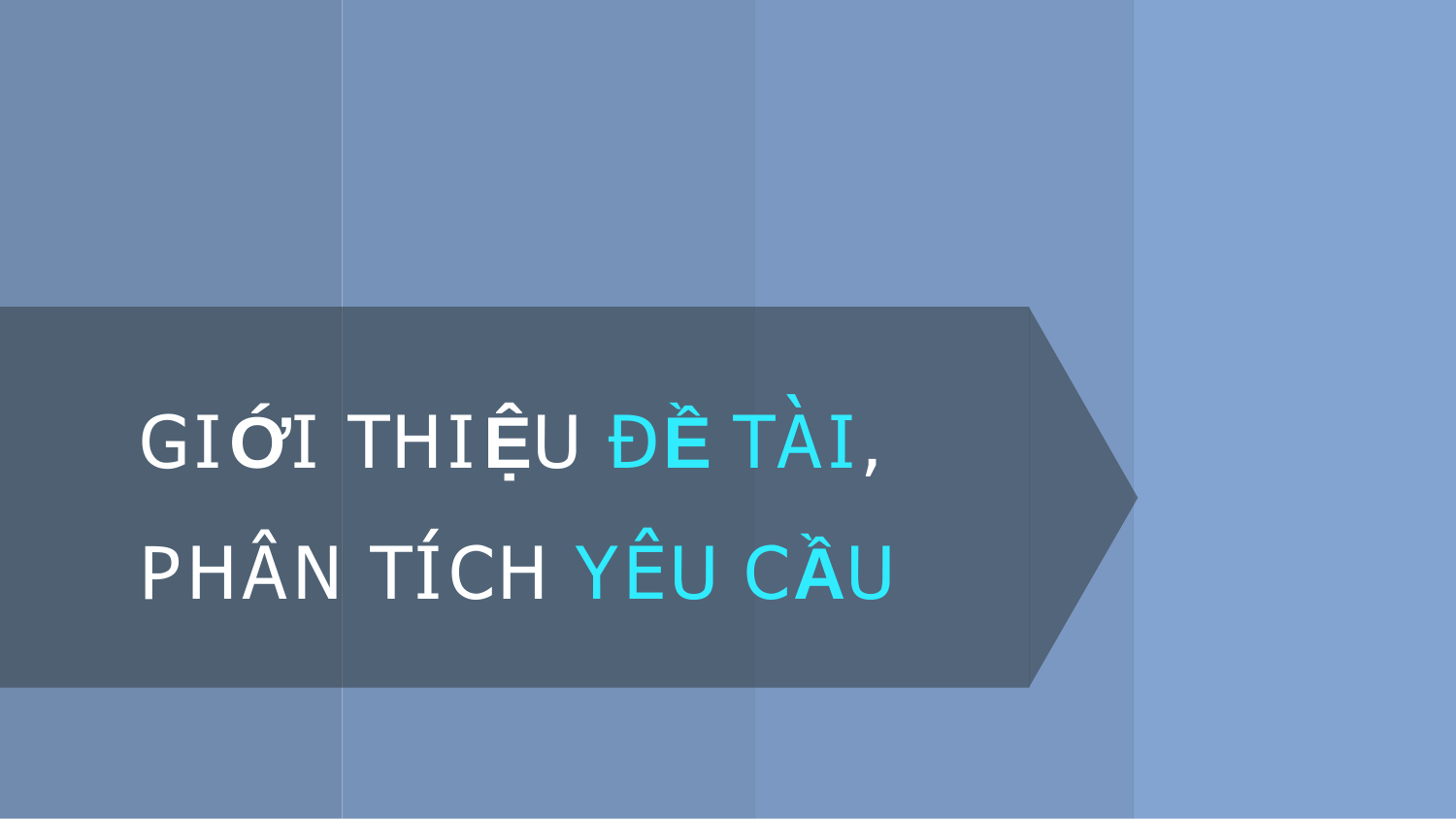

# GIỚI THIỆU ĐỀ TÀI, PHÂN TÍCH YÊU CẦU